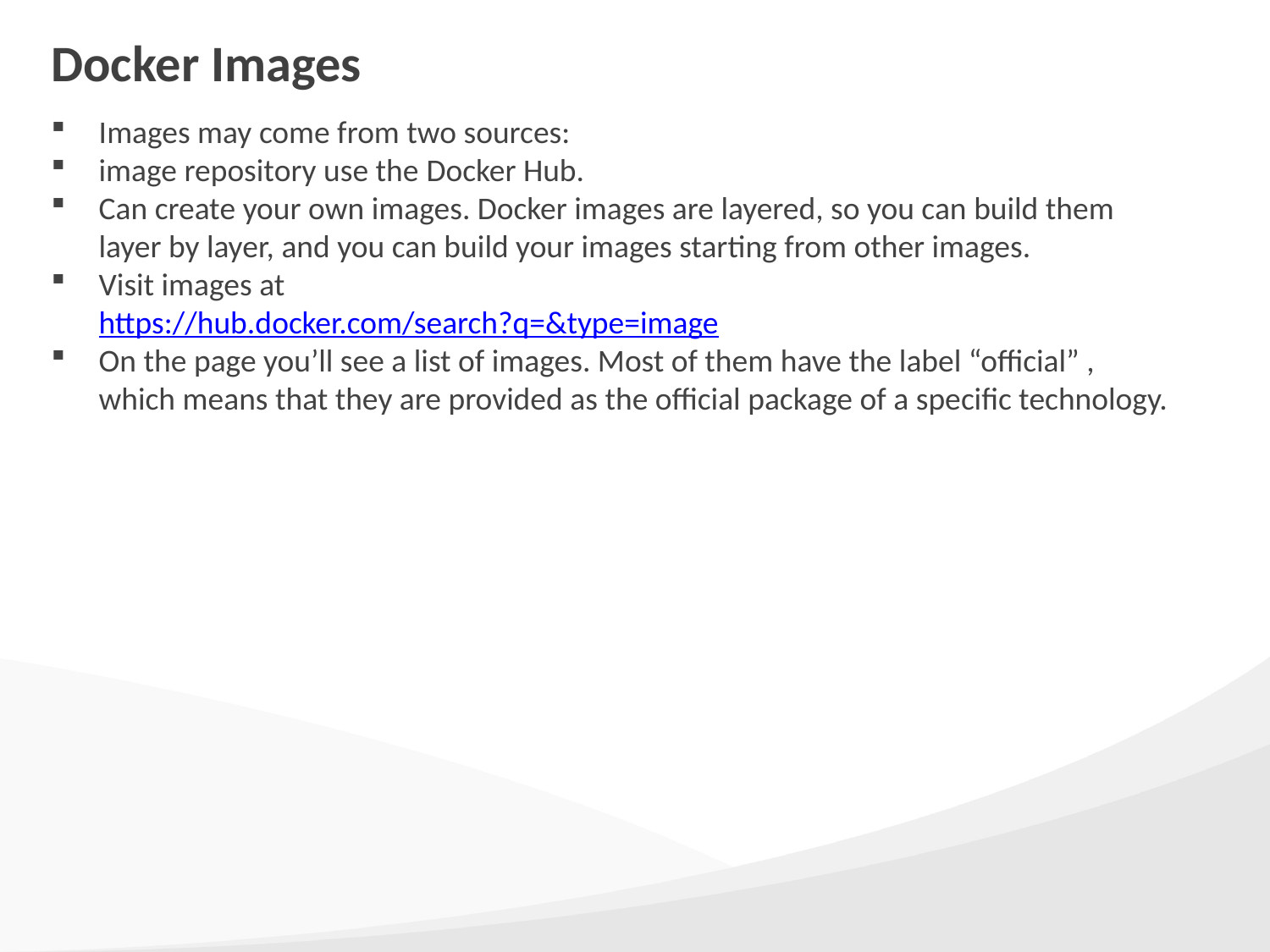

# Docker Images
Images may come from two sources:
image repository use the Docker Hub.
Can create your own images. Docker images are layered, so you can build them layer by layer, and you can build your images starting from other images.
Visit images at
https://hub.docker.com/search?q=&type=image
On the page you’ll see a list of images. Most of them have the label “official” , which means that they are provided as the official package of a specific technology.